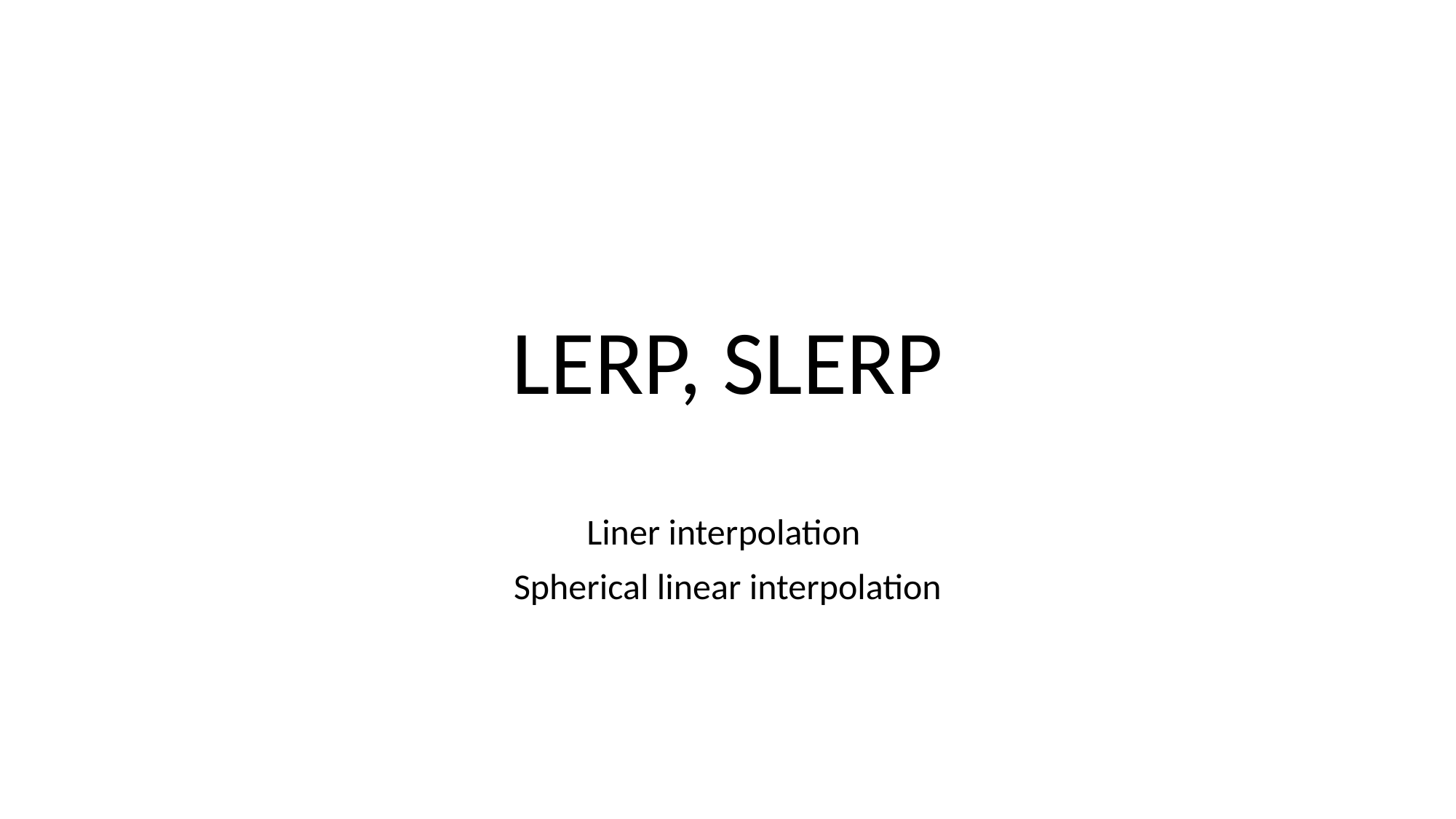

# LERP, SLERP
Liner interpolation
Spherical linear interpolation